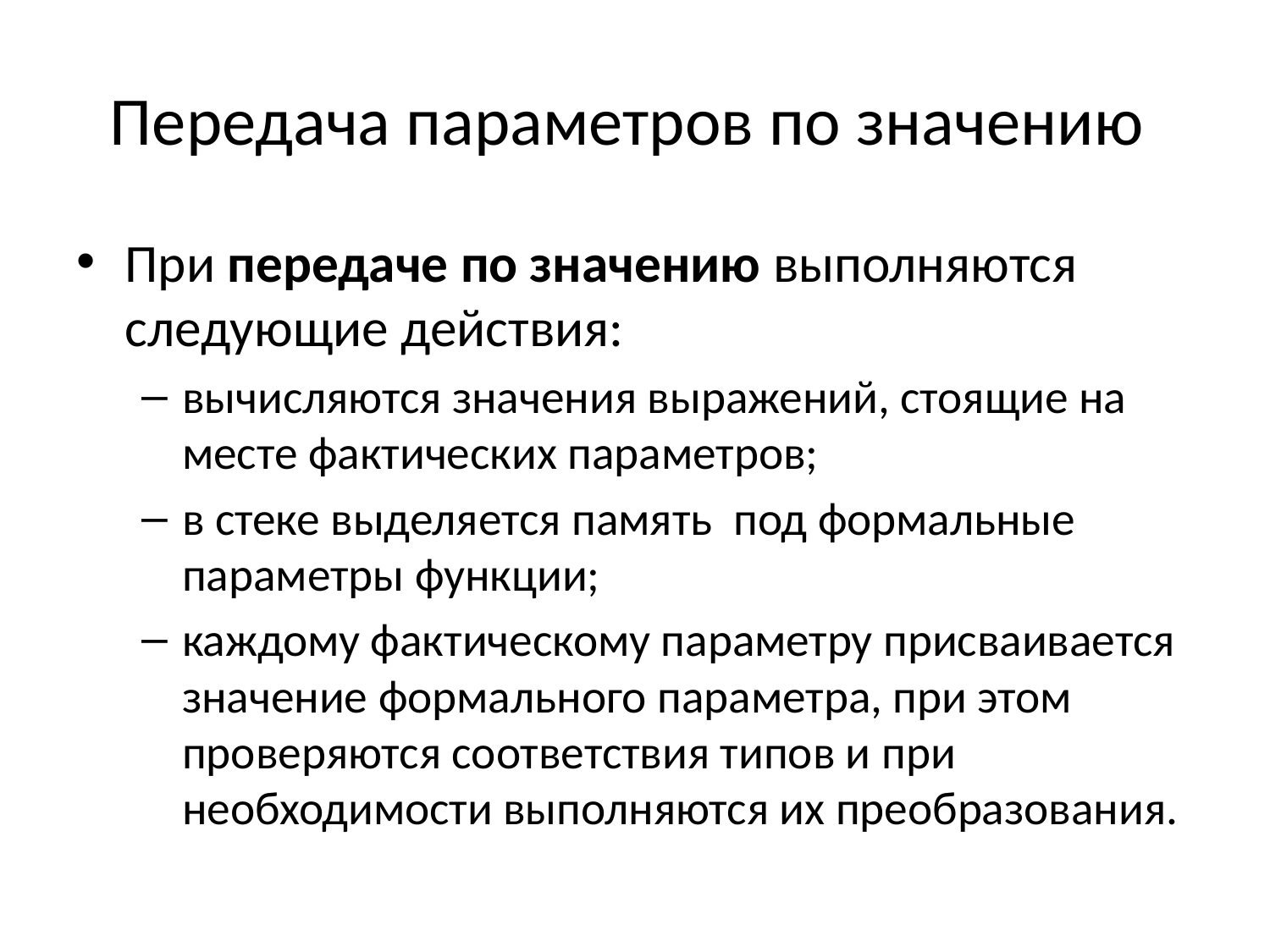

# Передача параметров по значению
При передаче по значению выполняются следующие действия:
вычисляются значения выражений, стоящие на месте фактических параметров;
в стеке выделяется память  под формальные параметры функции;
каждому фактическому параметру присваивается значение формального параметра, при этом проверяются соответствия типов и при необходимости выполняются их преобразования.